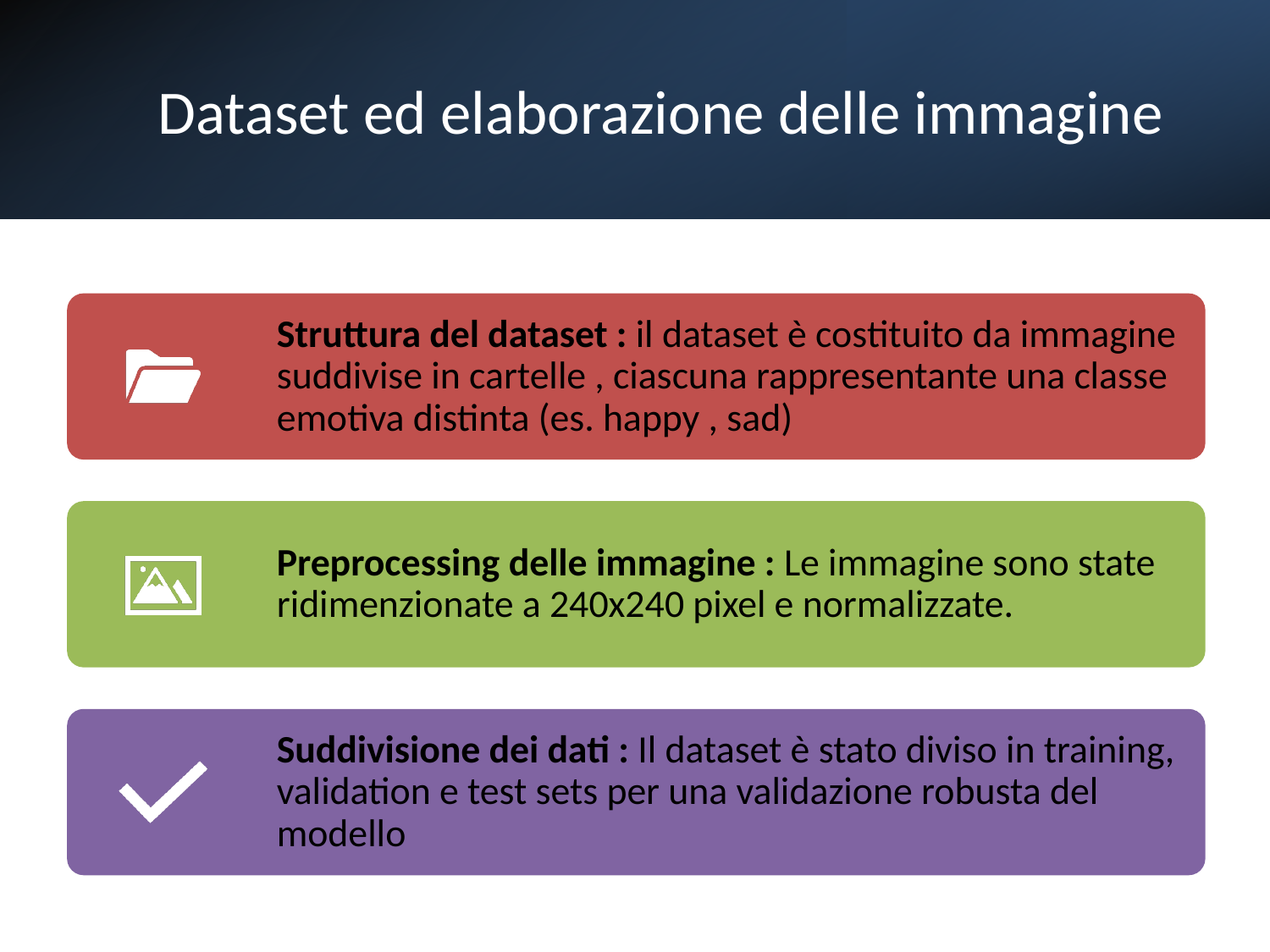

# Dataset ed elaborazione delle immagine
Struttura del dataset : il dataset è costituito da immagine suddivise in cartelle , ciascuna rappresentante una classe emotiva distinta (es. happy , sad)
Preprocessing delle immagine : Le immagine sono state ridimenzionate a 240x240 pixel e normalizzate.
Suddivisione dei dati : Il dataset è stato diviso in training, validation e test sets per una validazione robusta del modello